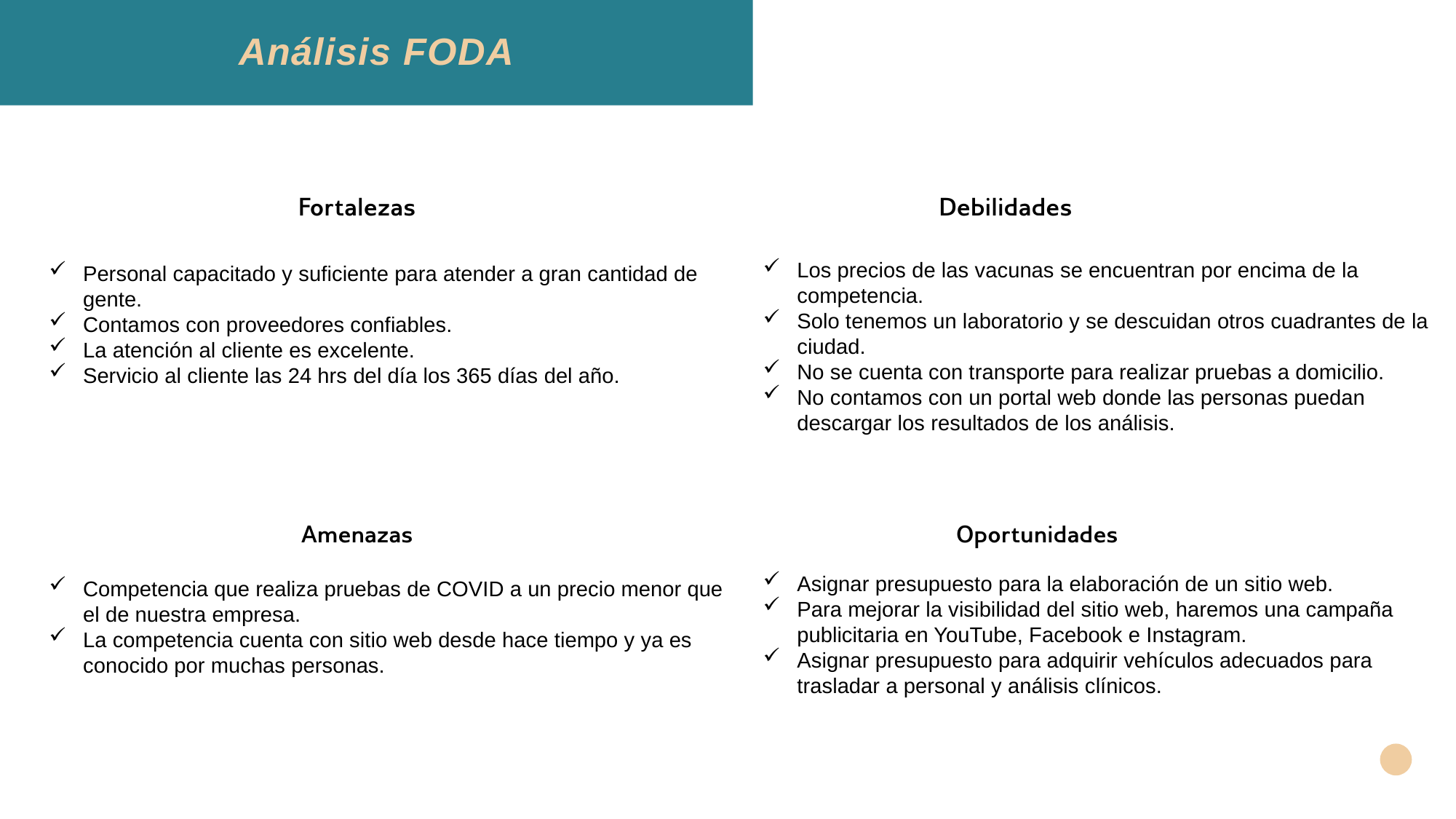

Análisis FODA
Debilidades
# Fortalezas
Los precios de las vacunas se encuentran por encima de la competencia.
Solo tenemos un laboratorio y se descuidan otros cuadrantes de la ciudad.
No se cuenta con transporte para realizar pruebas a domicilio.
No contamos con un portal web donde las personas puedan descargar los resultados de los análisis.

Personal capacitado y suficiente para atender a gran cantidad de gente.
Contamos con proveedores confiables.
La atención al cliente es excelente.
Servicio al cliente las 24 hrs del día los 365 días del año.

Oportunidades
Amenazas
Asignar presupuesto para la elaboración de un sitio web.
Para mejorar la visibilidad del sitio web, haremos una campaña publicitaria en YouTube, Facebook e Instagram.
Asignar presupuesto para adquirir vehículos adecuados para trasladar a personal y análisis clínicos.

Competencia que realiza pruebas de COVID a un precio menor que el de nuestra empresa.
La competencia cuenta con sitio web desde hace tiempo y ya es conocido por muchas personas.